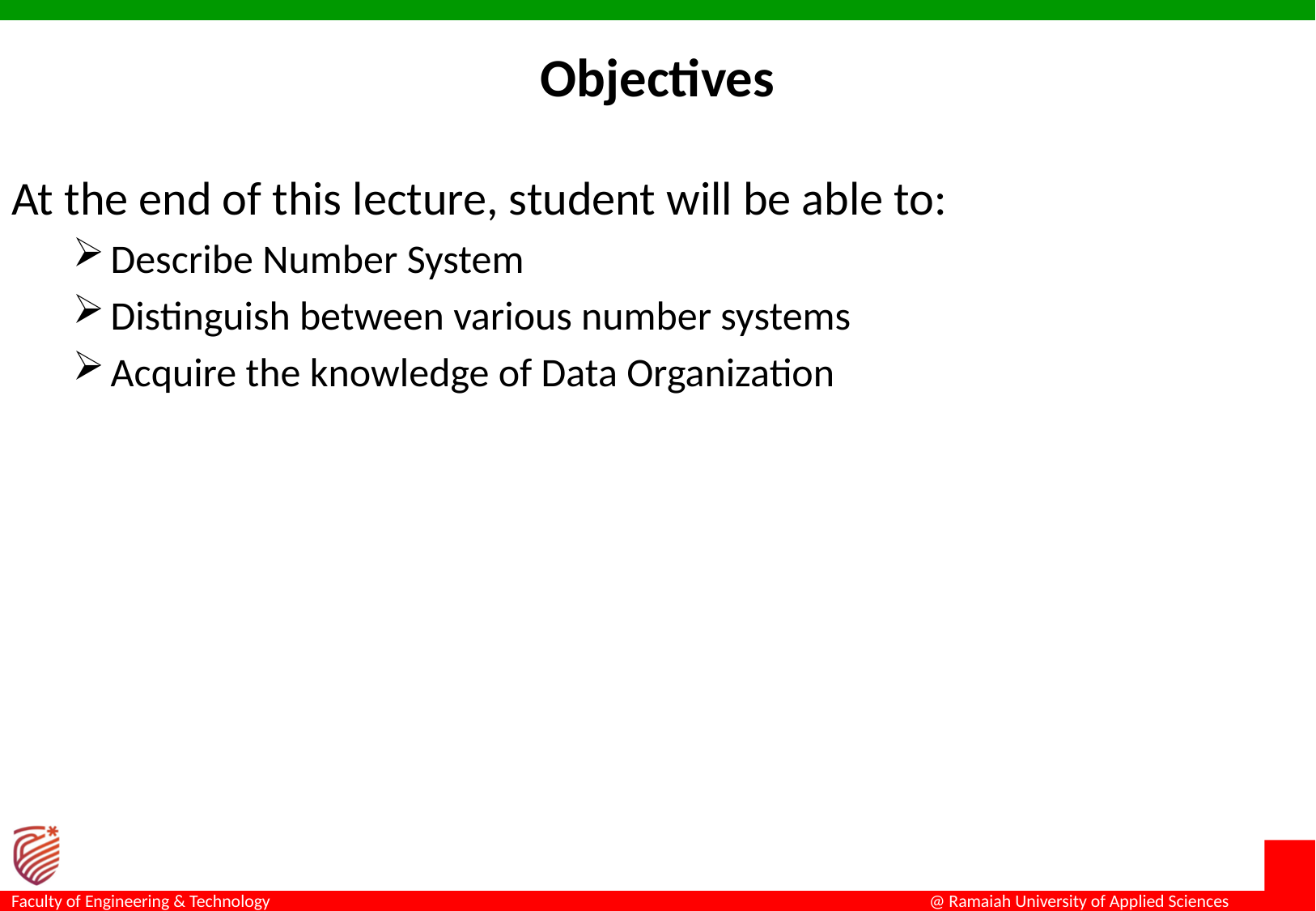

# Objectives
At the end of this lecture, student will be able to:
Describe Number System
Distinguish between various number systems
Acquire the knowledge of Data Organization